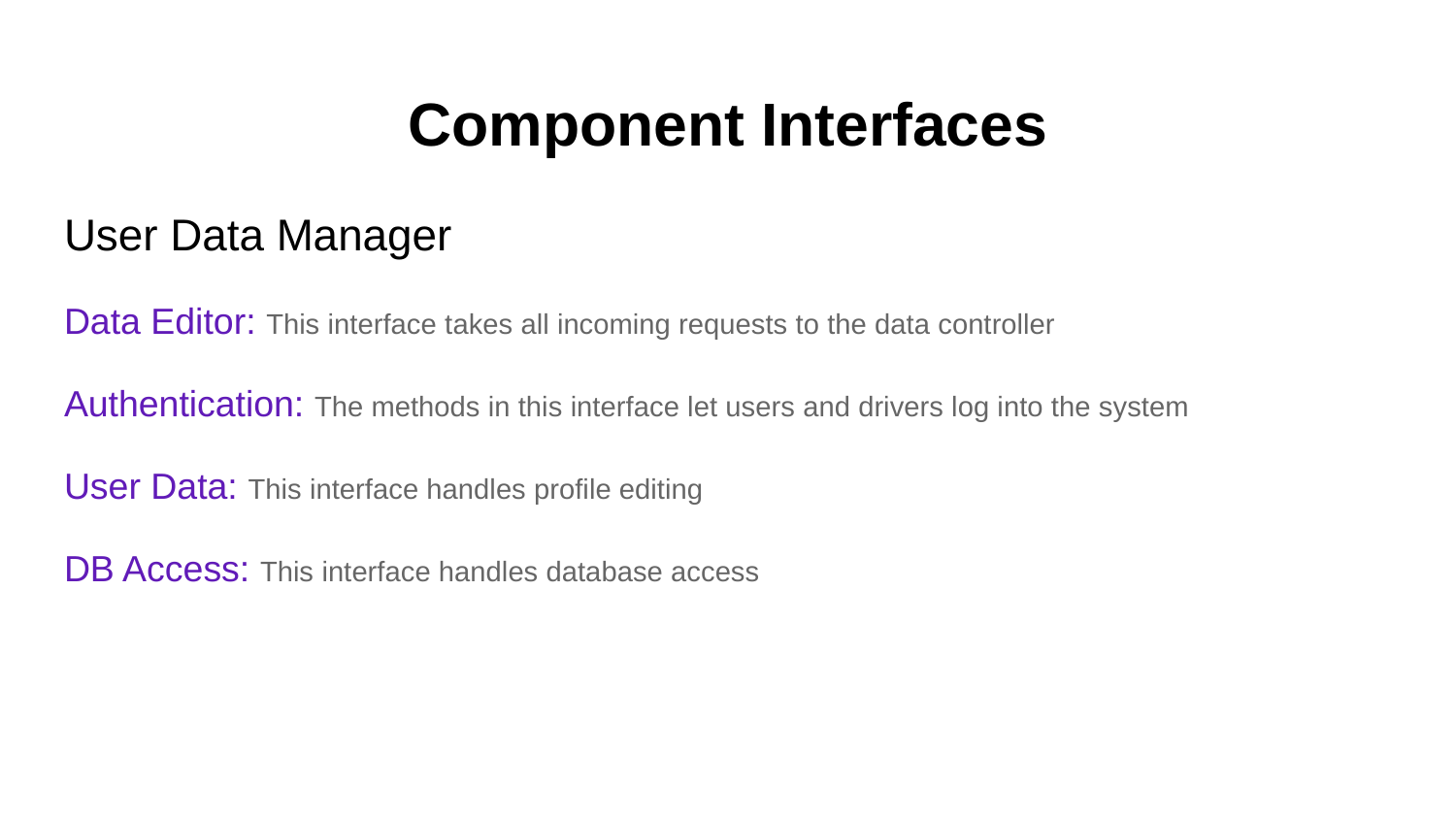

# Component Interfaces
User Data Manager
Data Editor: This interface takes all incoming requests to the data controller
Authentication: The methods in this interface let users and drivers log into the system
User Data: This interface handles profile editing
DB Access: This interface handles database access